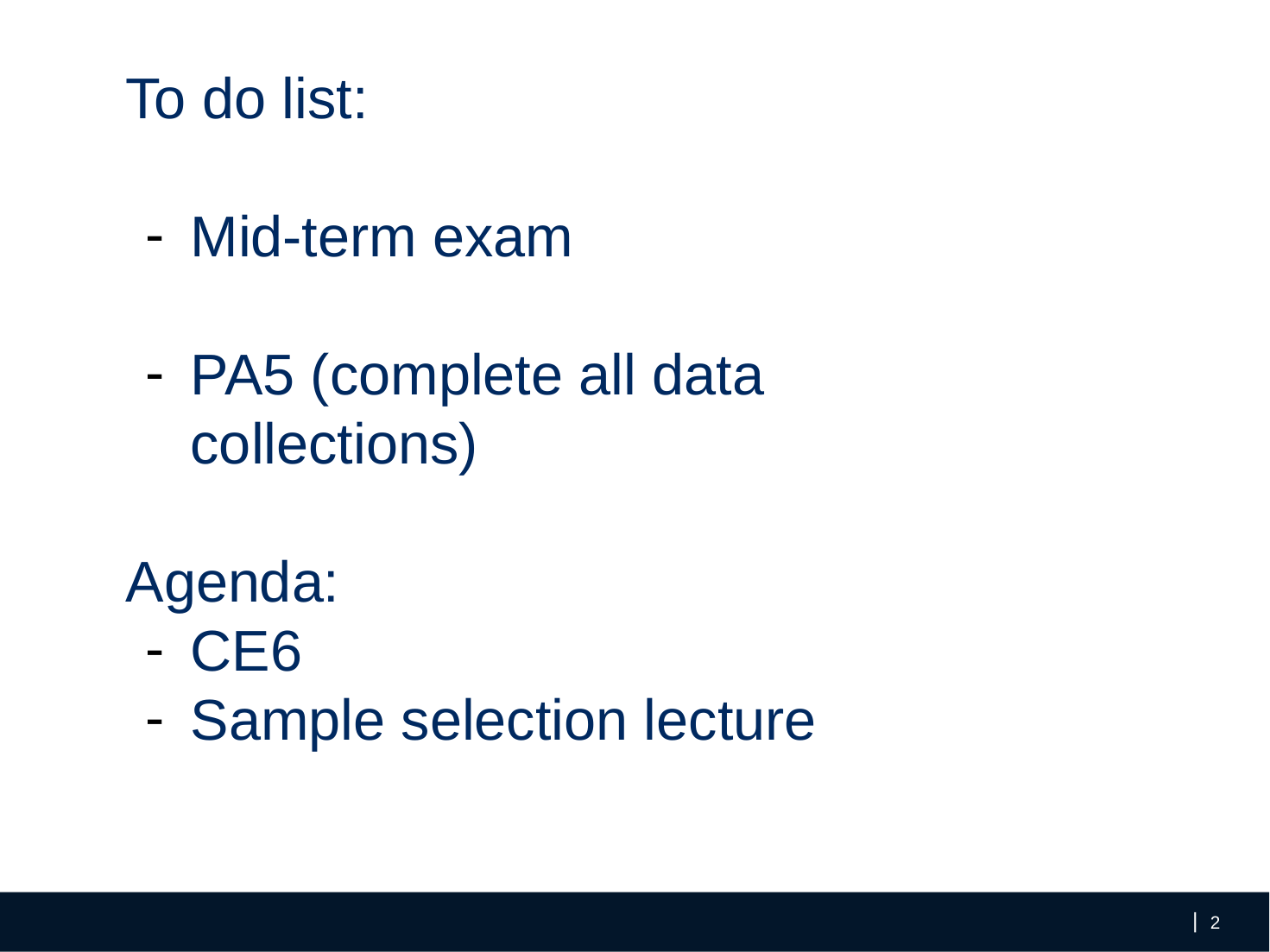

# To do list:

Mid-term exam

PA5 (complete all data collections)

Agenda:
CE6
Sample selection lecture
2